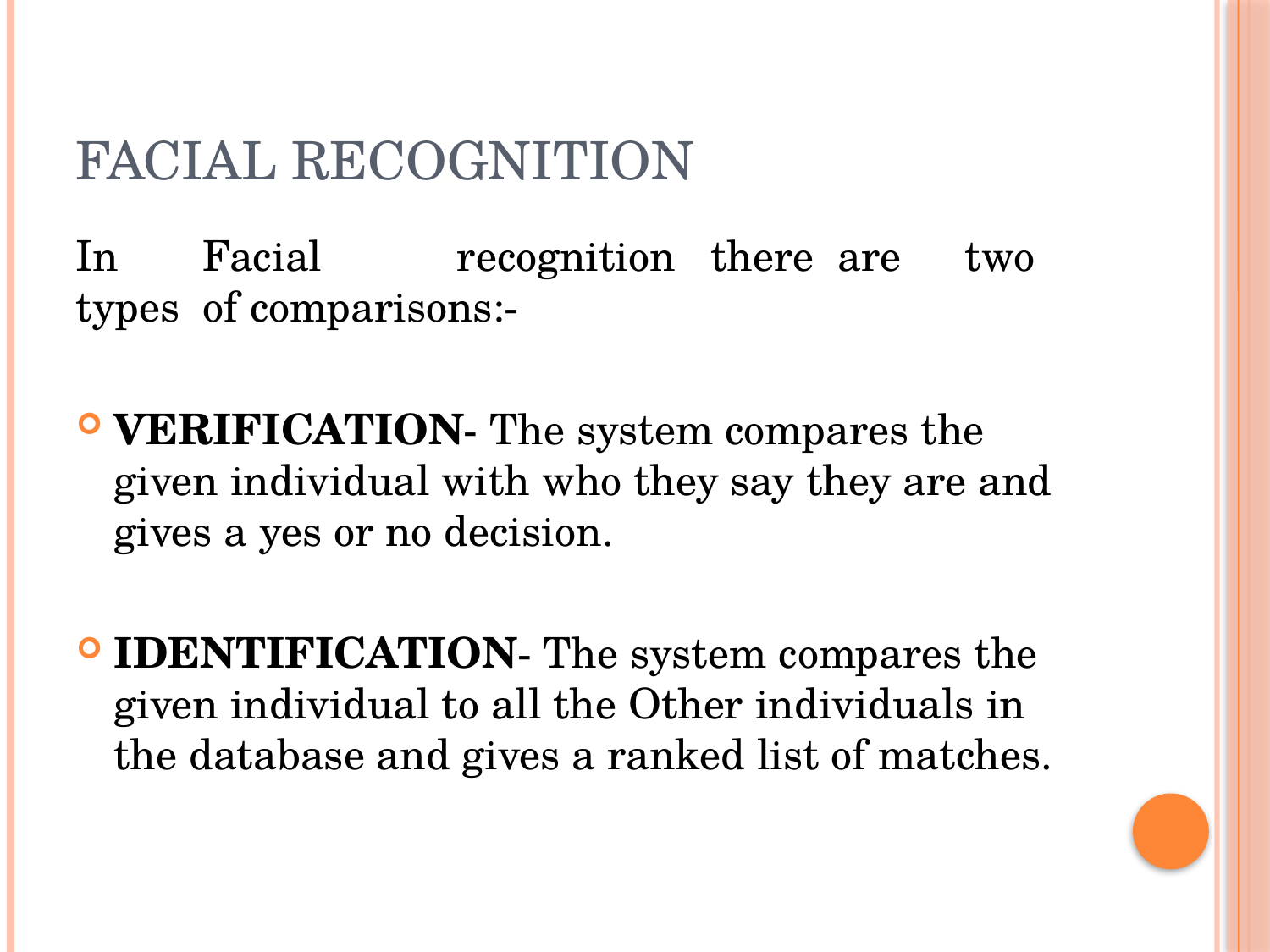

Facial Recognition
In 	Facial 	recognition 	there 	are 	two types 	of comparisons:-

VERIFICATION- The system compares the given individual with who they say they are and gives a yes or no decision.

IDENTIFICATION- The system compares the given individual to all the Other individuals in the database and gives a ranked list of matches.